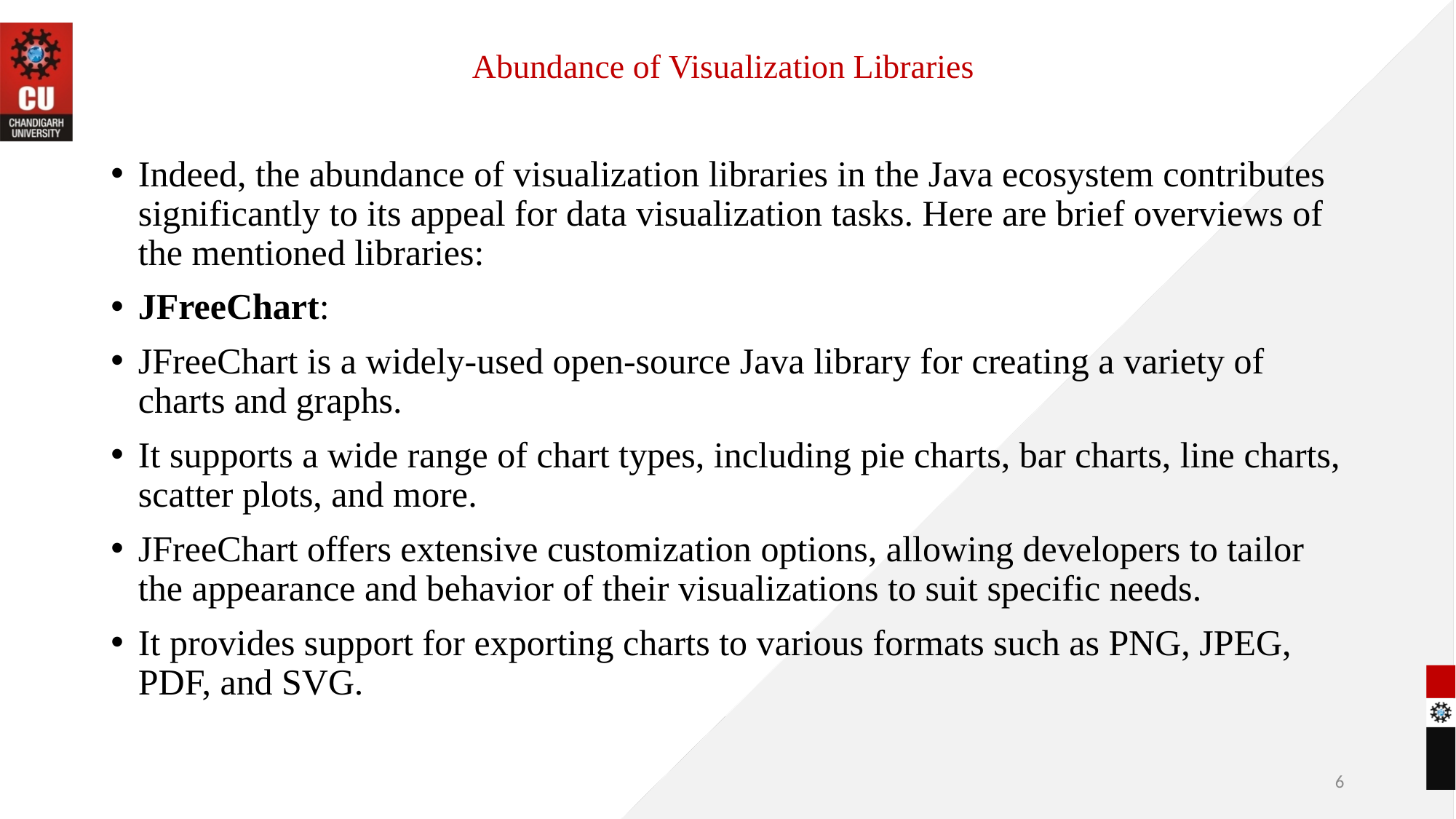

# Abundance of Visualization Libraries
Indeed, the abundance of visualization libraries in the Java ecosystem contributes significantly to its appeal for data visualization tasks. Here are brief overviews of the mentioned libraries:
JFreeChart:
JFreeChart is a widely-used open-source Java library for creating a variety of charts and graphs.
It supports a wide range of chart types, including pie charts, bar charts, line charts, scatter plots, and more.
JFreeChart offers extensive customization options, allowing developers to tailor the appearance and behavior of their visualizations to suit specific needs.
It provides support for exporting charts to various formats such as PNG, JPEG, PDF, and SVG.
6